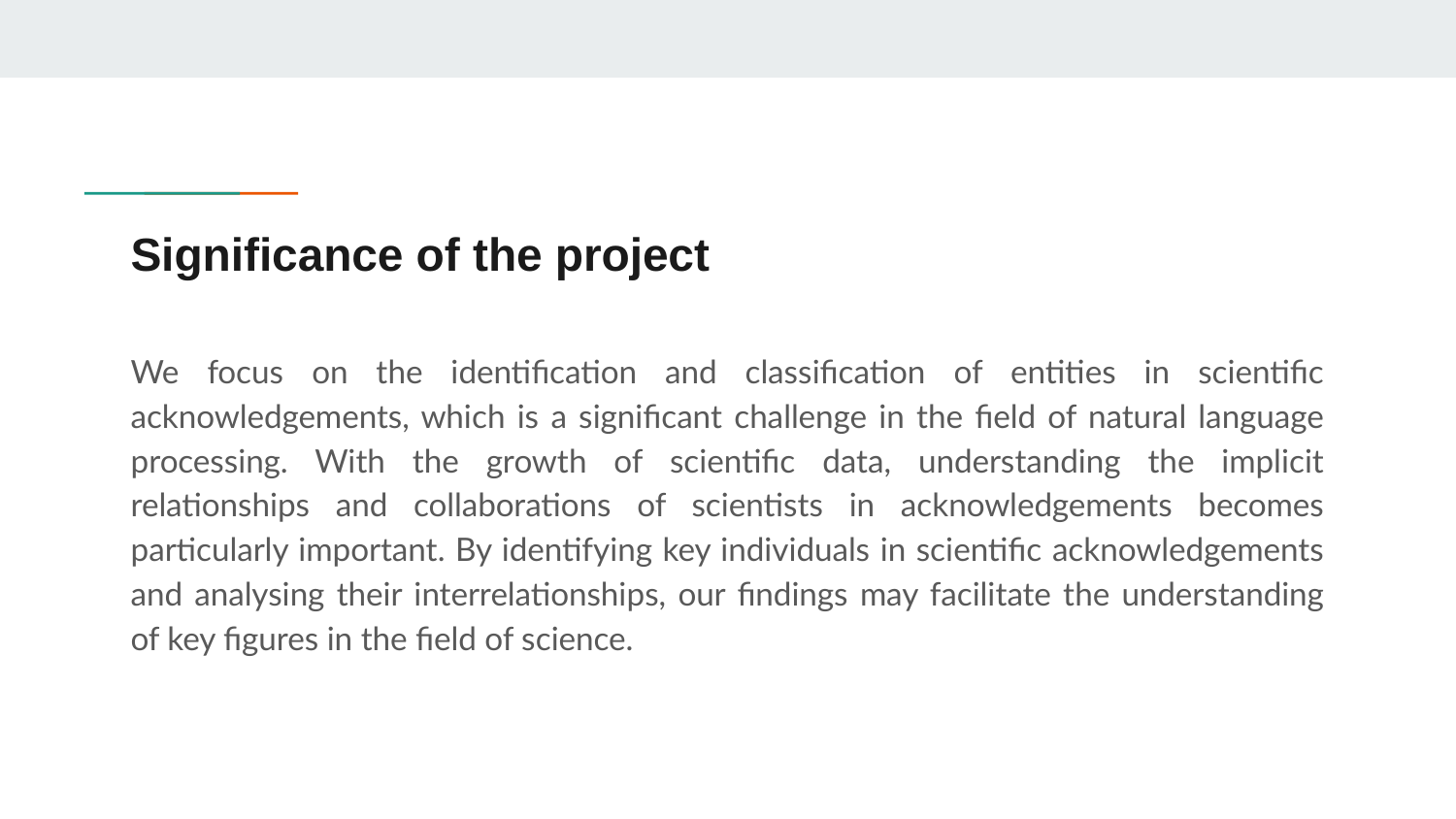

# Significance of the project
We focus on the identification and classification of entities in scientific acknowledgements, which is a significant challenge in the field of natural language processing. With the growth of scientific data, understanding the implicit relationships and collaborations of scientists in acknowledgements becomes particularly important. By identifying key individuals in scientific acknowledgements and analysing their interrelationships, our findings may facilitate the understanding of key figures in the field of science.